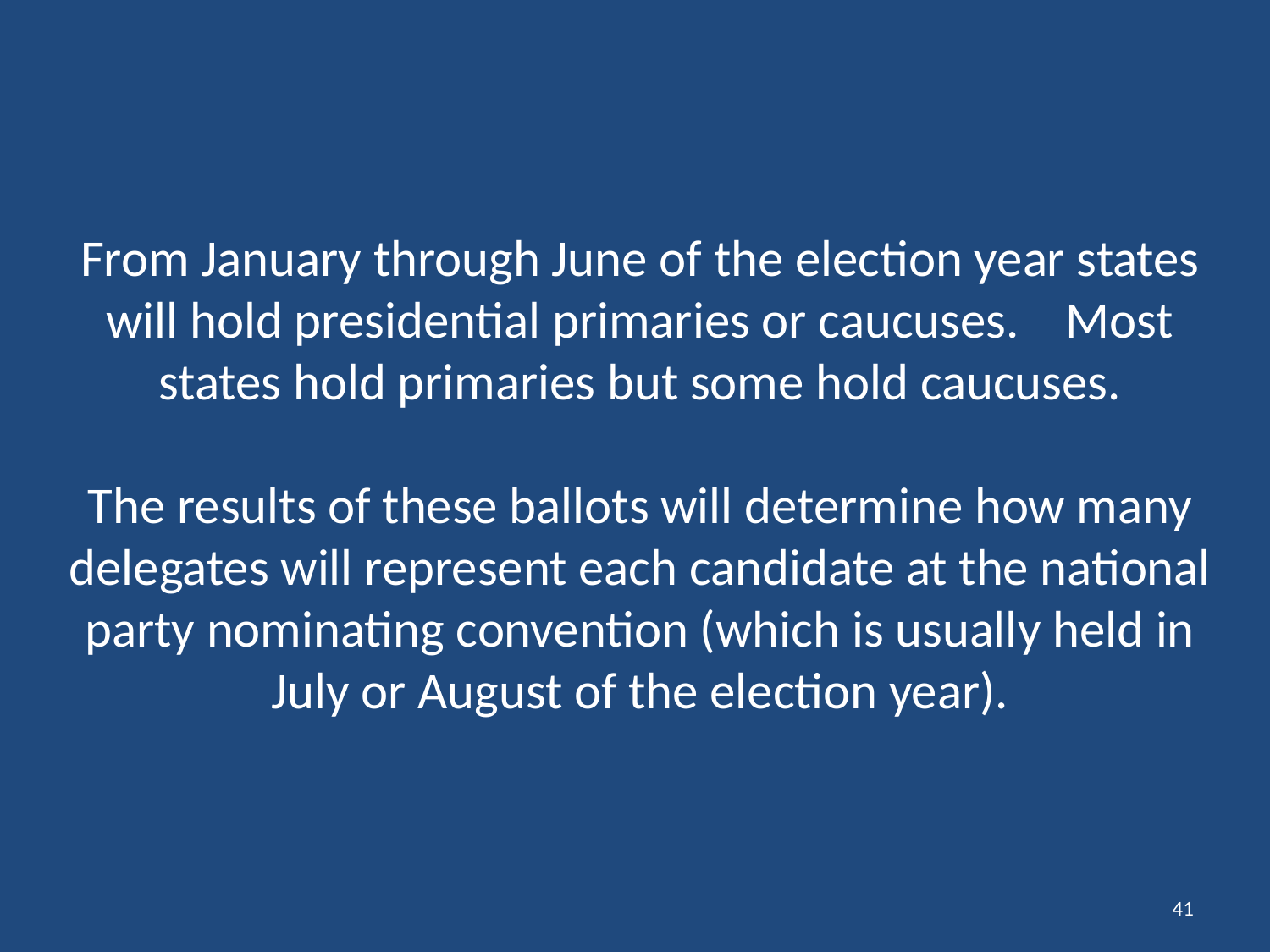

# From January through June of the election year states will hold presidential primaries or caucuses.    Most states hold primaries but some hold caucuses. The results of these ballots will determine how many delegates will represent each candidate at the national party nominating convention (which is usually held in July or August of the election year).
41